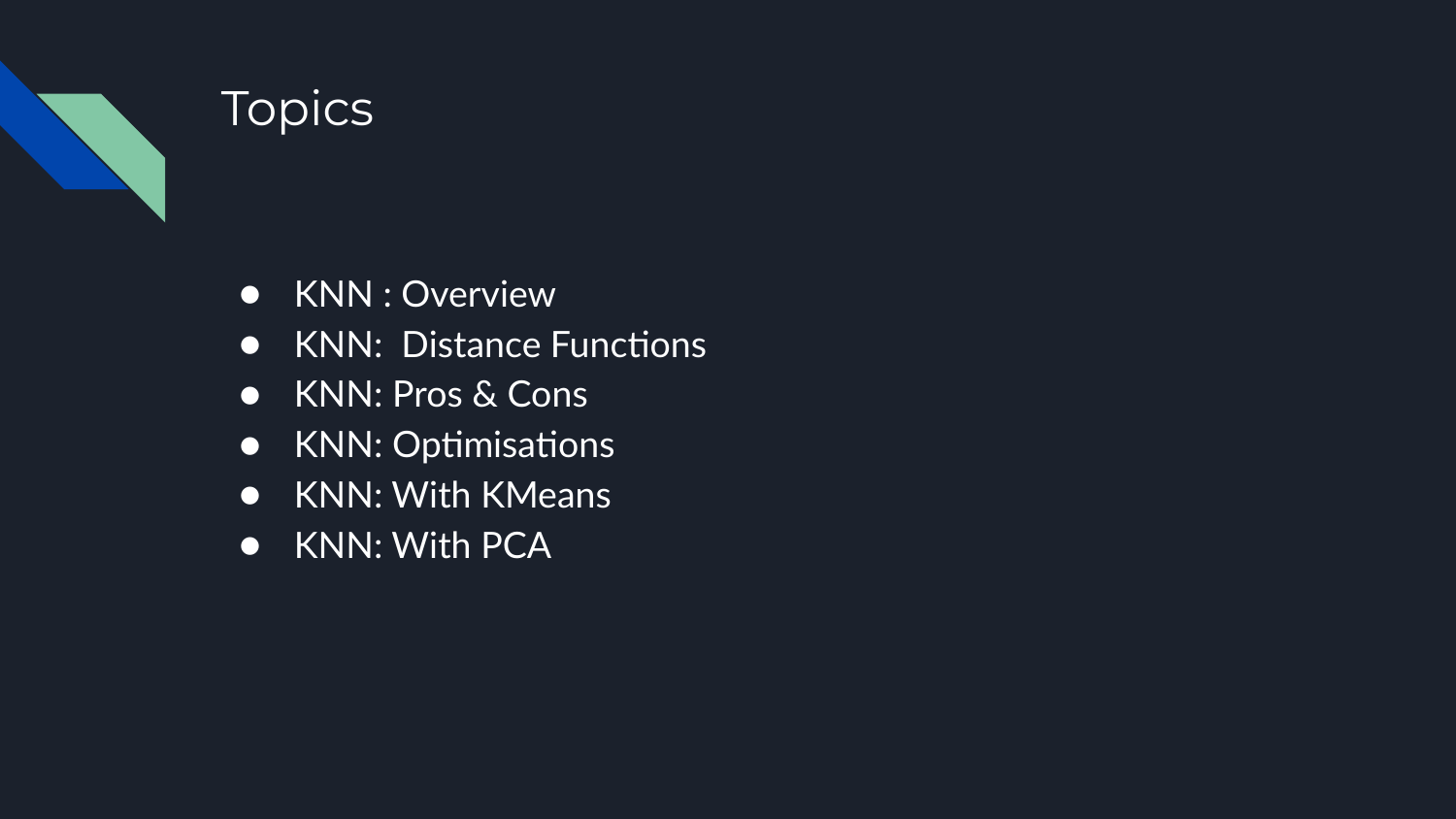

# Topics
KNN : Overview
KNN:  Distance Functions
KNN: Pros & Cons
KNN: Optimisations
KNN: With KMeans
KNN: With PCA